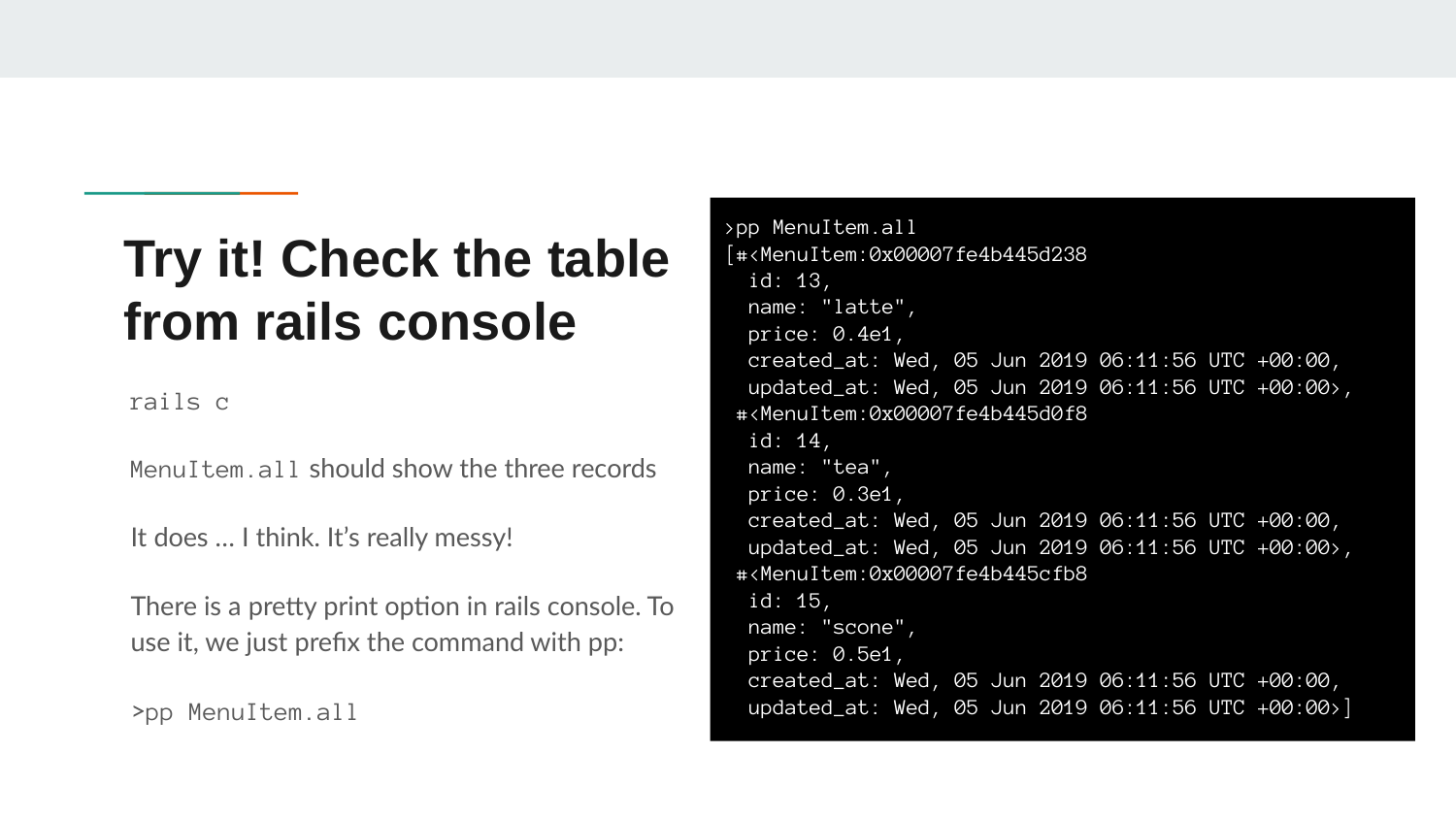

>pp MenuItem.all
[#<MenuItem:0x00007fe4b445d238
  id: 13,
  name: "latte",
  price: 0.4e1,
  created_at: Wed, 05 Jun 2019 06:11:56 UTC +00:00,
  updated_at: Wed, 05 Jun 2019 06:11:56 UTC +00:00>,
 #<MenuItem:0x00007fe4b445d0f8
  id: 14,
  name: "tea",
  price: 0.3e1,
  created_at: Wed, 05 Jun 2019 06:11:56 UTC +00:00,
  updated_at: Wed, 05 Jun 2019 06:11:56 UTC +00:00>,
 #<MenuItem:0x00007fe4b445cfb8
  id: 15,
  name: "scone",
  price: 0.5e1,
  created_at: Wed, 05 Jun 2019 06:11:56 UTC +00:00,
  updated_at: Wed, 05 Jun 2019 06:11:56 UTC +00:00>]

# Try it! Check the table from rails console
rails c
MenuItem.all should show the three records
It does … I think. It’s really messy!
There is a pretty print option in rails console. To use it, we just prefix the command with pp:
>pp MenuItem.all